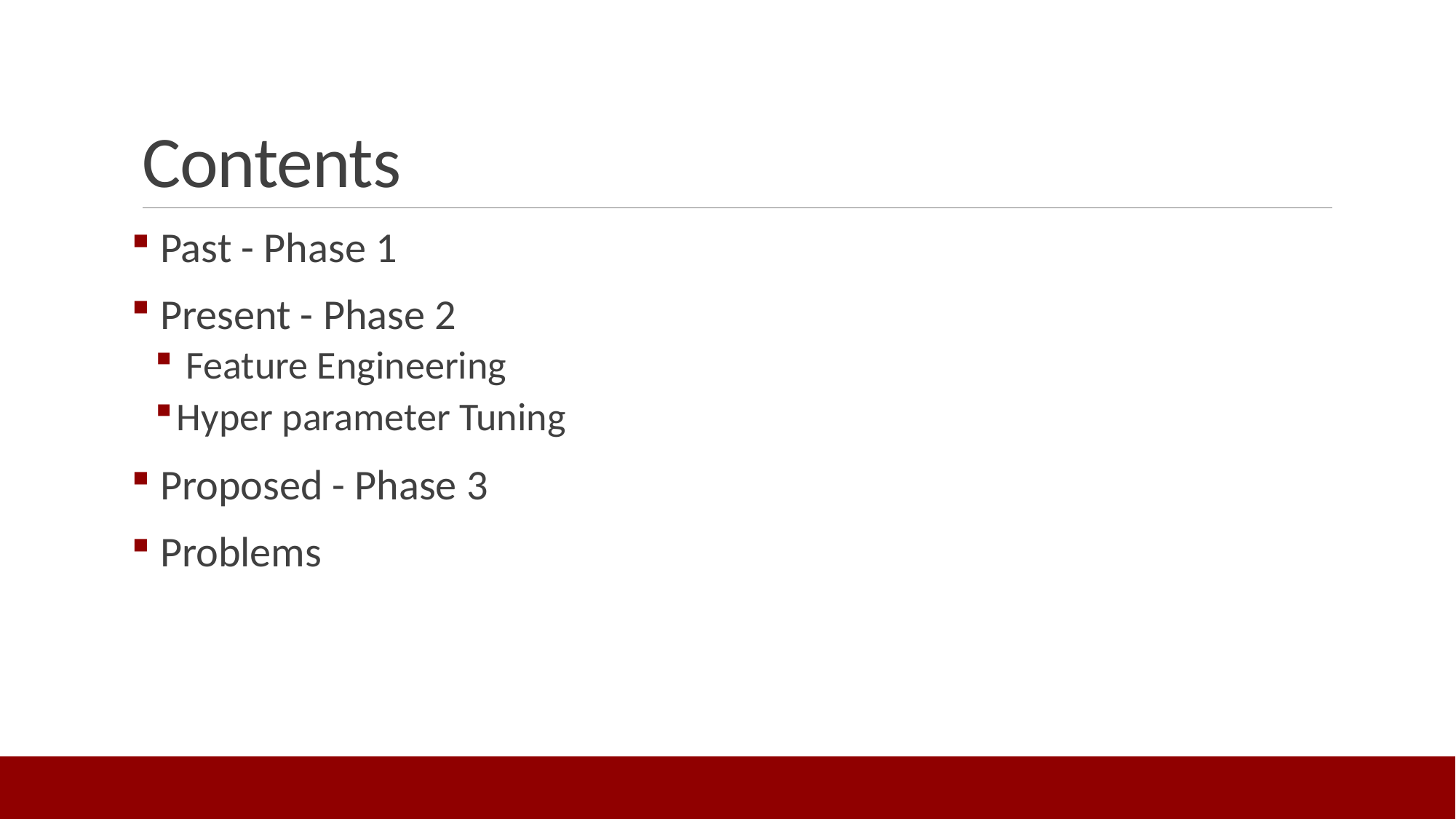

# Contents
 Past - Phase 1
 Present - Phase 2
 Feature Engineering
Hyper parameter Tuning
 Proposed - Phase 3
 Problems